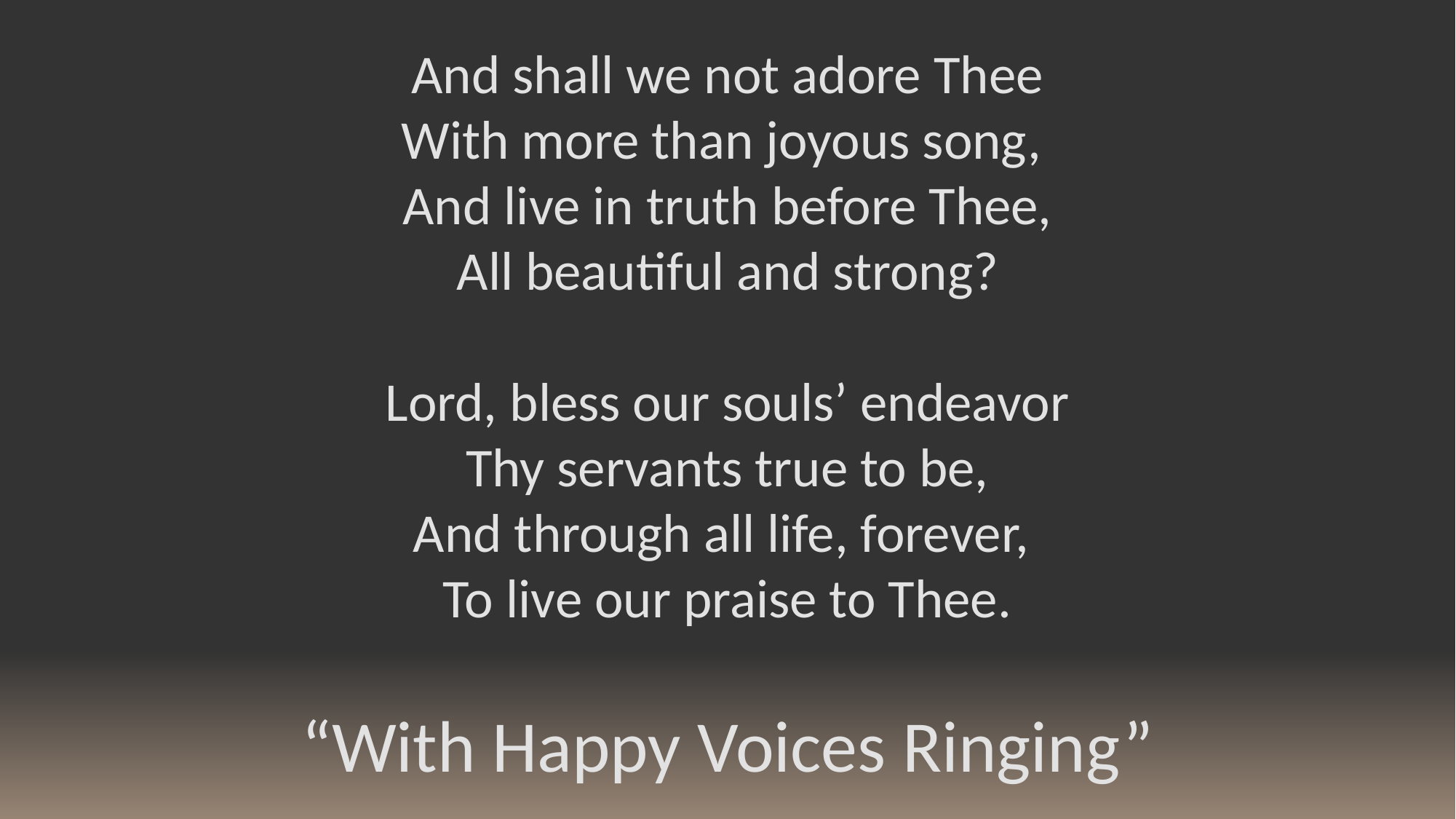

And shall we not adore Thee
With more than joyous song,
And live in truth before Thee,
All beautiful and strong?

Lord, bless our souls’ endeavor
Thy servants true to be,
And through all life, forever,
To live our praise to Thee.

“With Happy Voices Ringing”